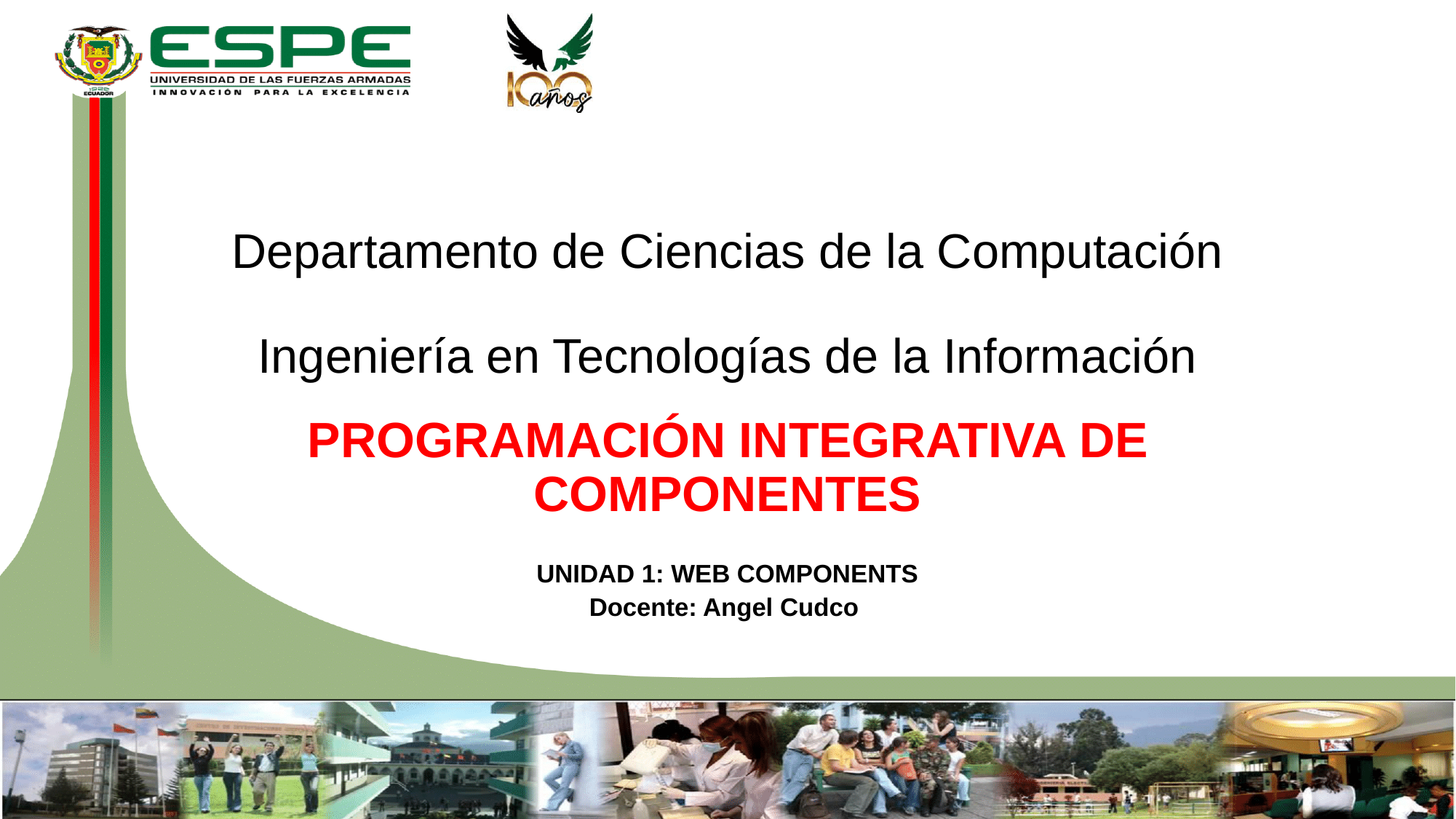

# Departamento de Ciencias de la Computación Ingeniería en Tecnologías de la Información
PROGRAMACIÓN INTEGRATIVA DE COMPONENTES

UNIDAD 1: WEB COMPONENTS
Docente: Angel Cudco